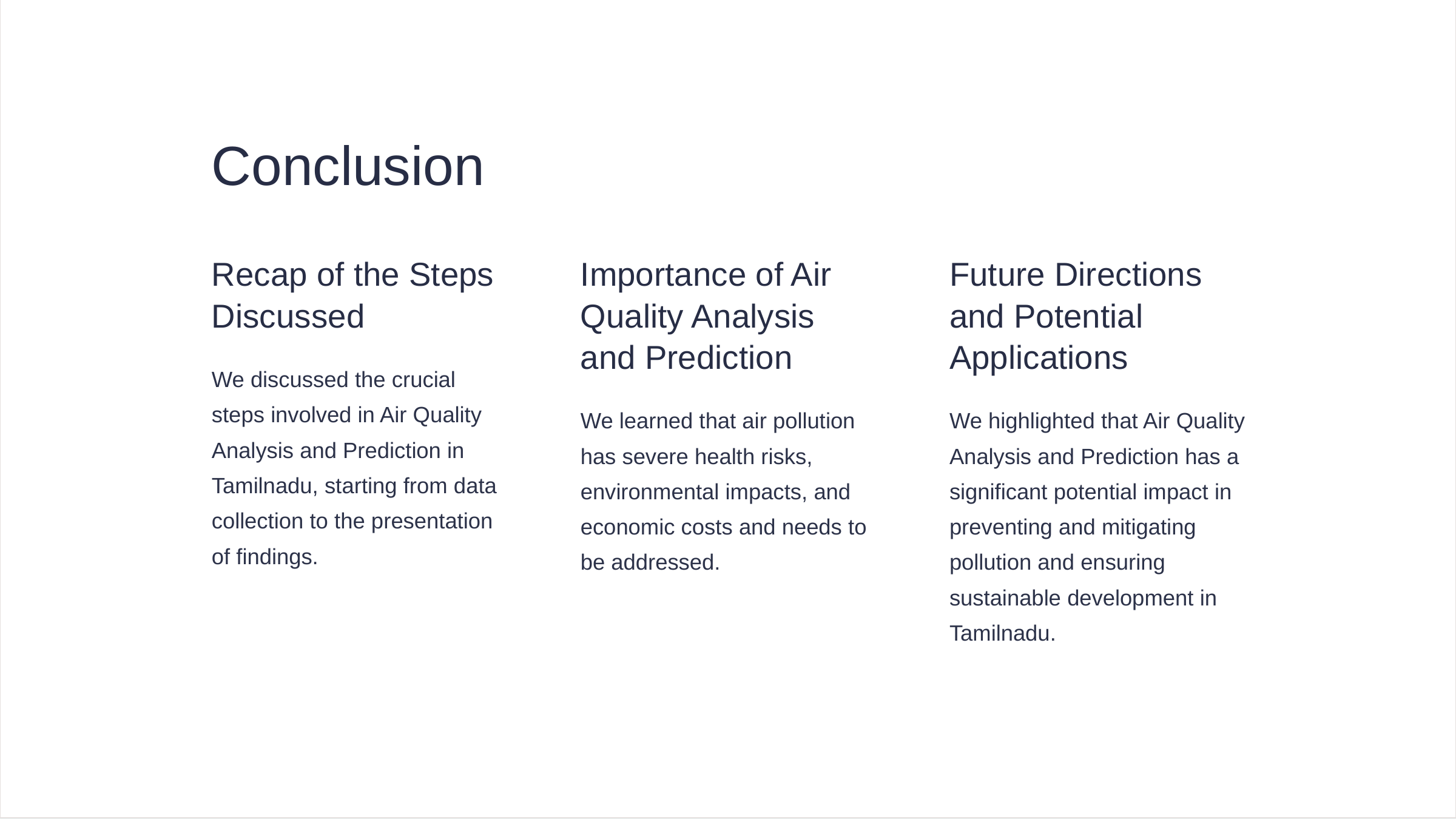

Conclusion
Recap of the Steps Discussed
Importance of Air Quality Analysis and Prediction
Future Directions and Potential Applications
We discussed the crucial steps involved in Air Quality Analysis and Prediction in Tamilnadu, starting from data collection to the presentation of findings.
We learned that air pollution has severe health risks, environmental impacts, and economic costs and needs to be addressed.
We highlighted that Air Quality Analysis and Prediction has a significant potential impact in preventing and mitigating pollution and ensuring sustainable development in Tamilnadu.